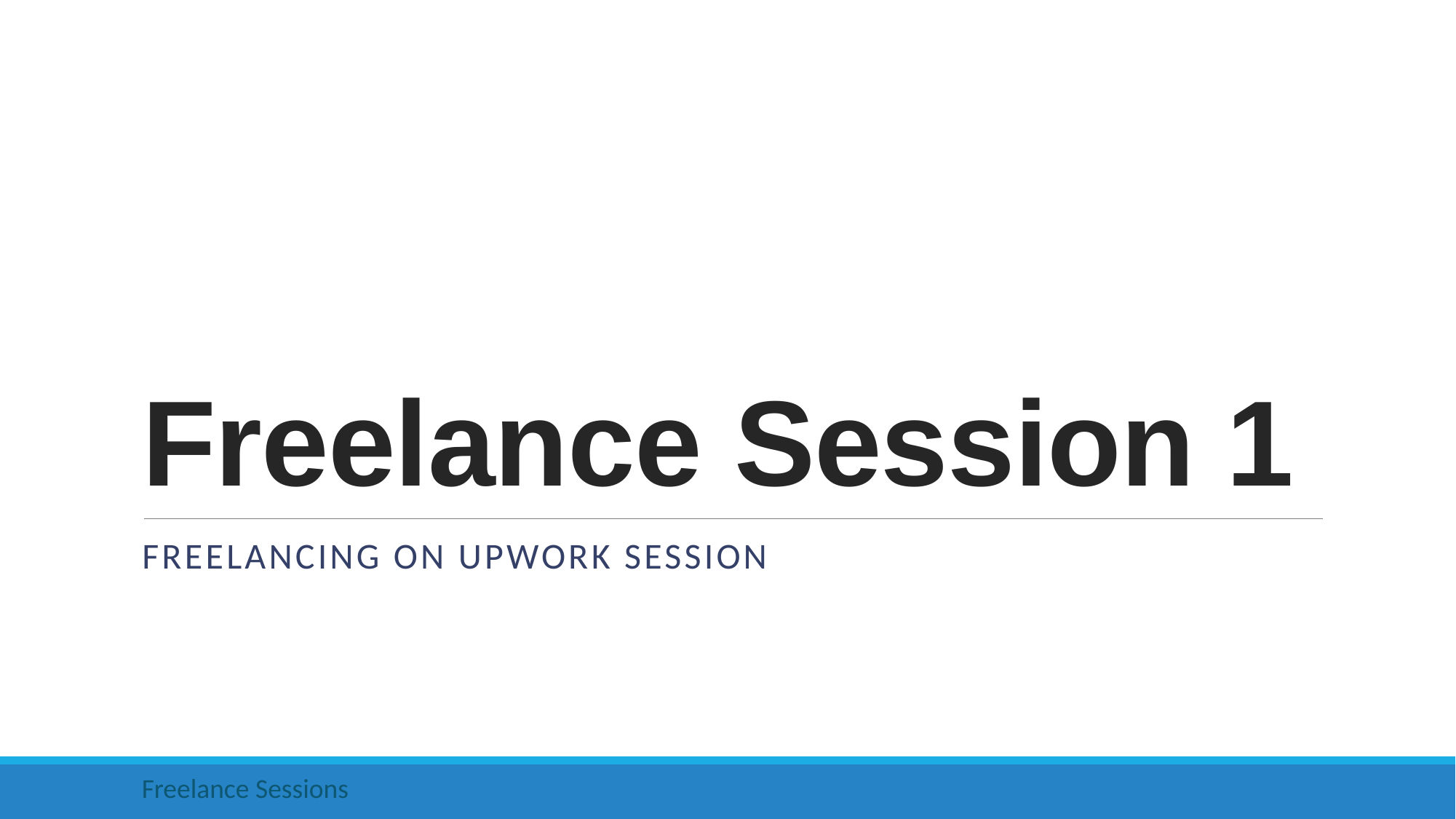

# Freelance Session 1
Freelancing on Upwork session
Freelance Sessions